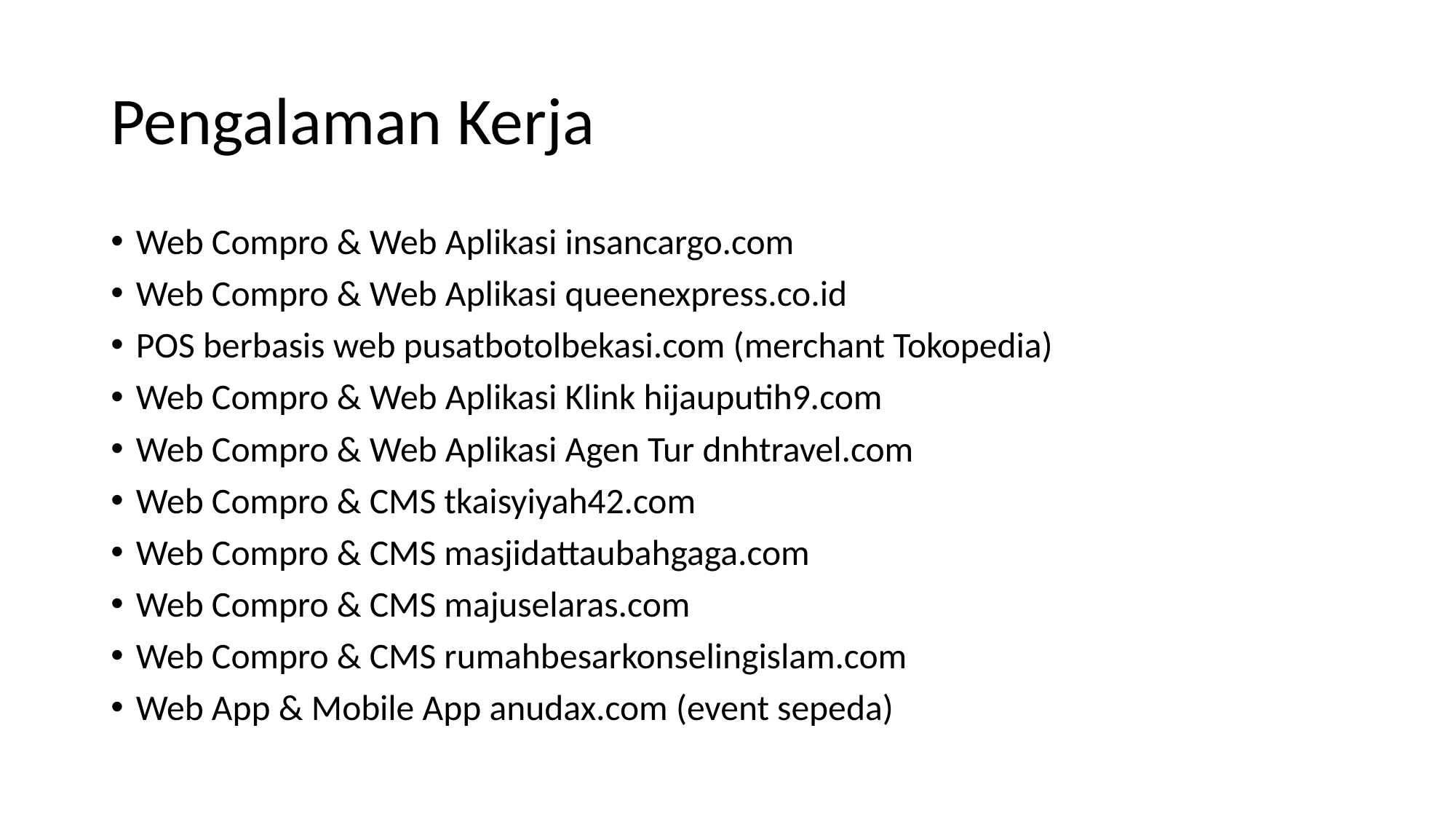

# Pengalaman Kerja
Web Compro & Web Aplikasi insancargo.com
Web Compro & Web Aplikasi queenexpress.co.id
POS berbasis web pusatbotolbekasi.com (merchant Tokopedia)
Web Compro & Web Aplikasi Klink hijauputih9.com
Web Compro & Web Aplikasi Agen Tur dnhtravel.com
Web Compro & CMS tkaisyiyah42.com
Web Compro & CMS masjidattaubahgaga.com
Web Compro & CMS majuselaras.com
Web Compro & CMS rumahbesarkonselingislam.com
Web App & Mobile App anudax.com (event sepeda)